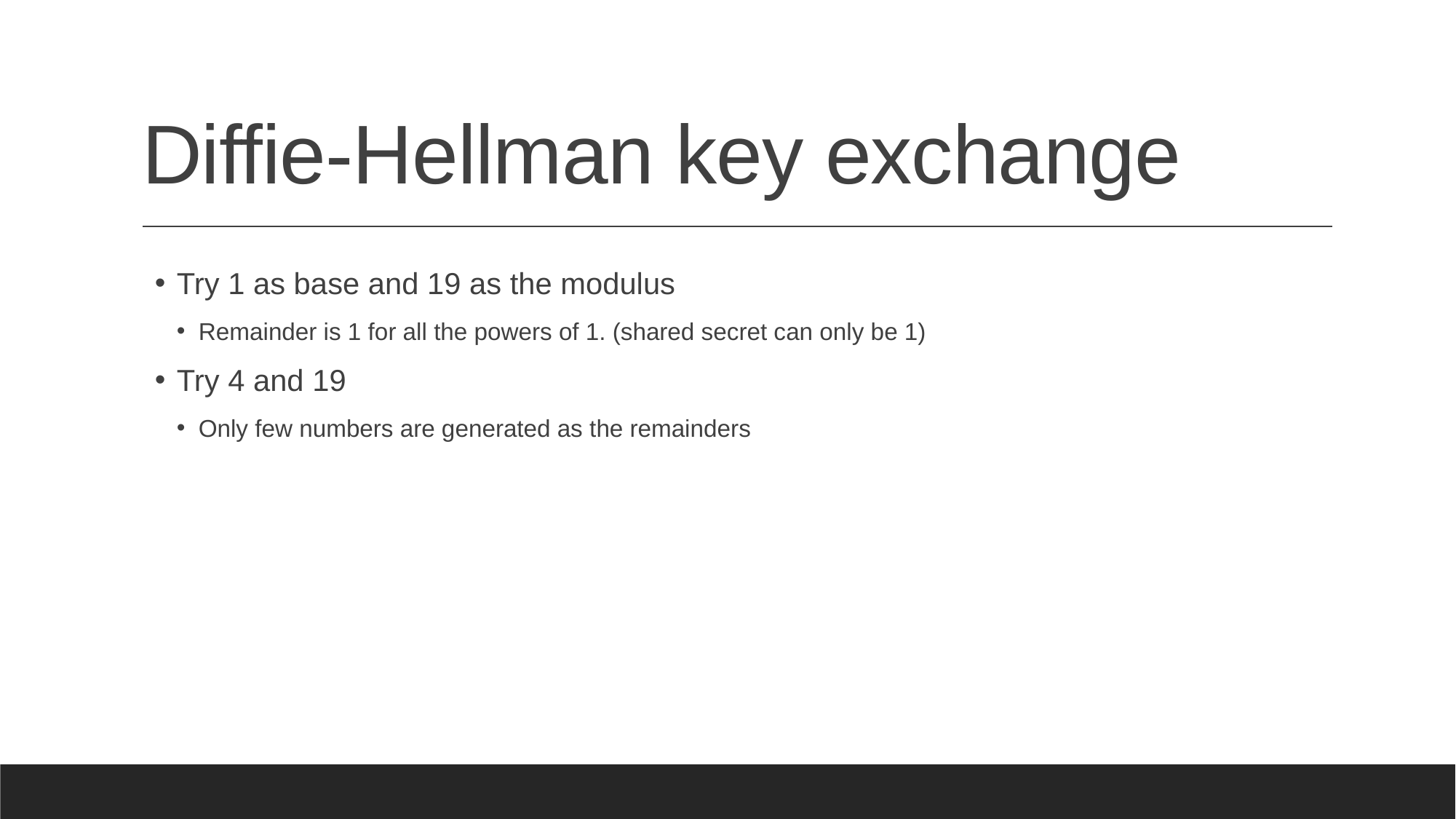

# Diffie-Hellman key exchange
Try 1 as base and 19 as the modulus
Remainder is 1 for all the powers of 1. (shared secret can only be 1)
Try 4 and 19
Only few numbers are generated as the remainders